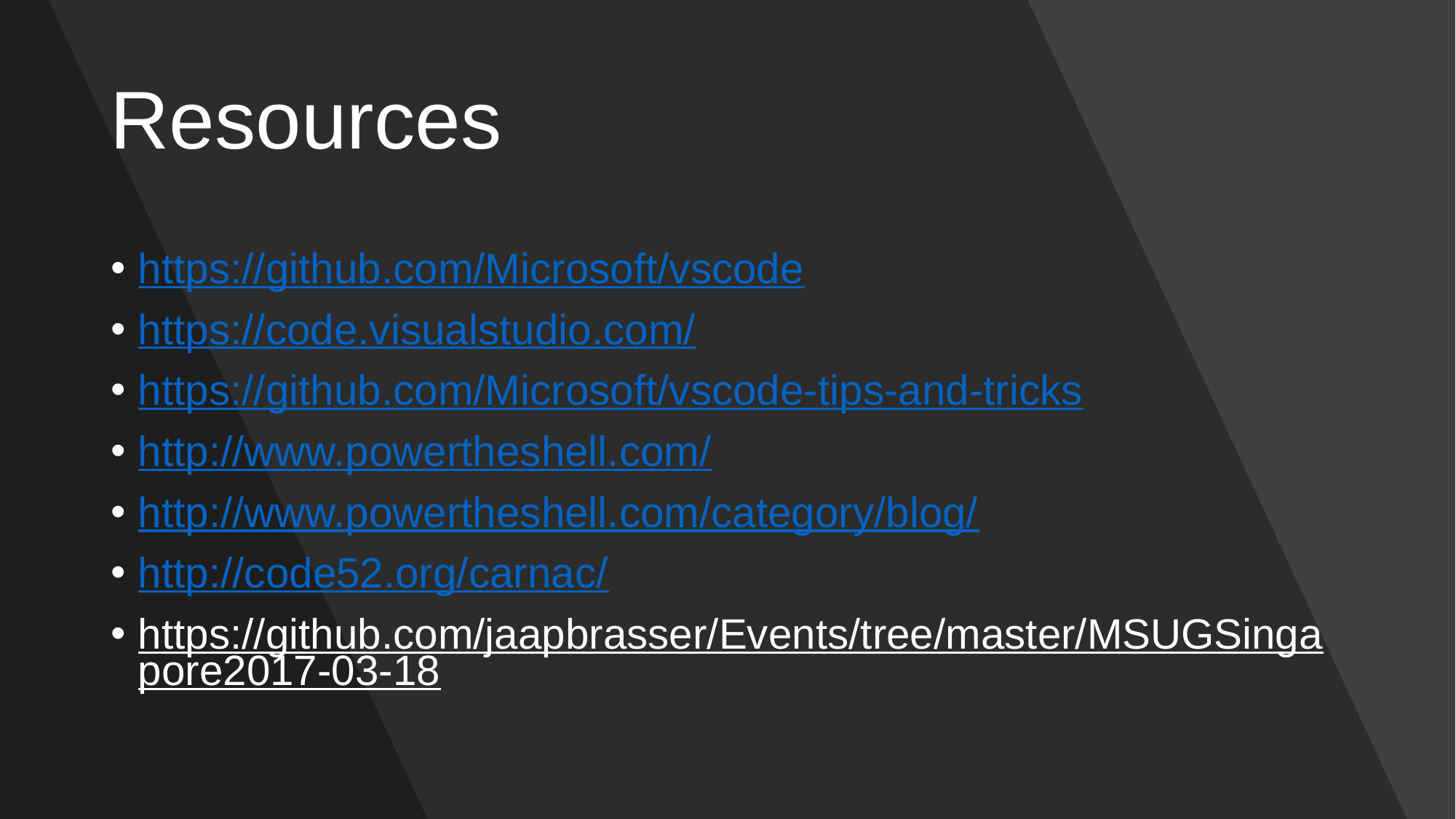

# Resources
https://github.com/Microsoft/vscode
https://code.visualstudio.com/
https://github.com/Microsoft/vscode-tips-and-tricks
http://www.powertheshell.com/
http://www.powertheshell.com/category/blog/
http://code52.org/carnac/
https://github.com/jaapbrasser/Events/tree/master/MSUGSingapore2017-03-18